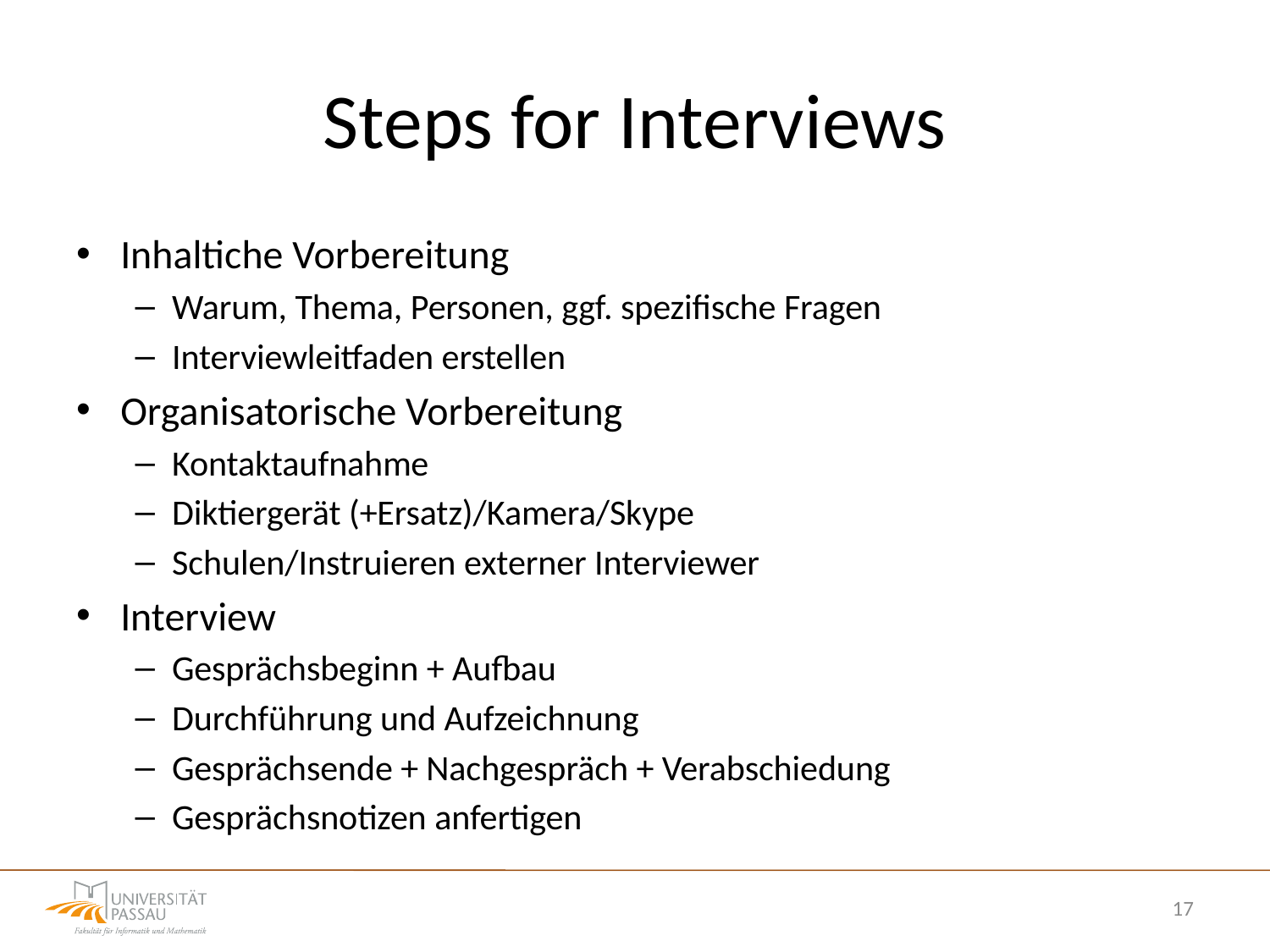

# Steps for Interviews
Inhaltiche Vorbereitung
Warum, Thema, Personen, ggf. spezifische Fragen
Interviewleitfaden erstellen
Organisatorische Vorbereitung
Kontaktaufnahme
Diktiergerät (+Ersatz)/Kamera/Skype
Schulen/Instruieren externer Interviewer
Interview
Gesprächsbeginn + Aufbau
Durchführung und Aufzeichnung
Gesprächsende + Nachgespräch + Verabschiedung
Gesprächsnotizen anfertigen
17